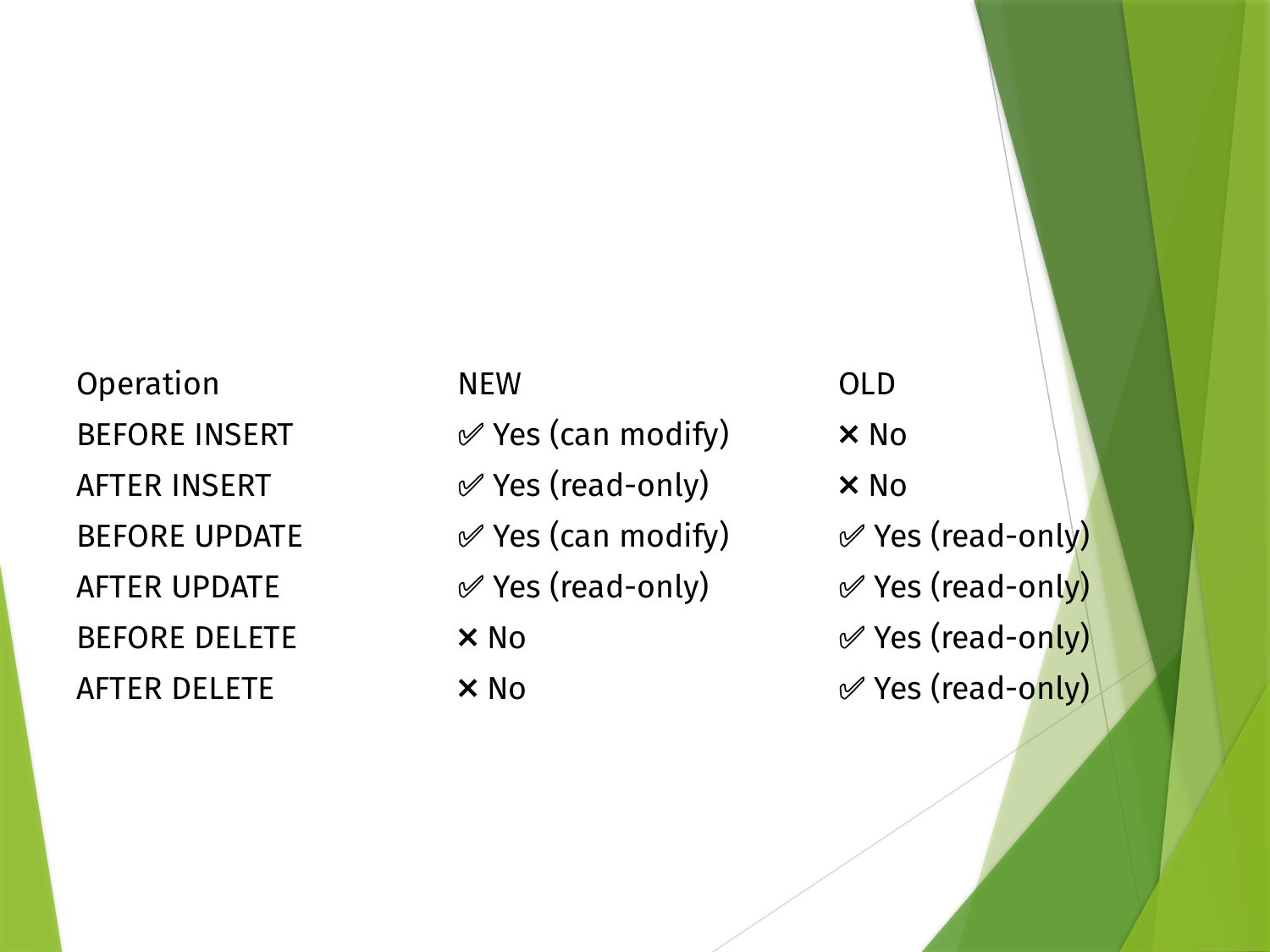

#
| Operation | NEW | OLD |
| --- | --- | --- |
| BEFORE INSERT | ✅ Yes (can modify) | ❌ No |
| AFTER INSERT | ✅ Yes (read-only) | ❌ No |
| BEFORE UPDATE | ✅ Yes (can modify) | ✅ Yes (read-only) |
| AFTER UPDATE | ✅ Yes (read-only) | ✅ Yes (read-only) |
| BEFORE DELETE | ❌ No | ✅ Yes (read-only) |
| AFTER DELETE | ❌ No | ✅ Yes (read-only) |